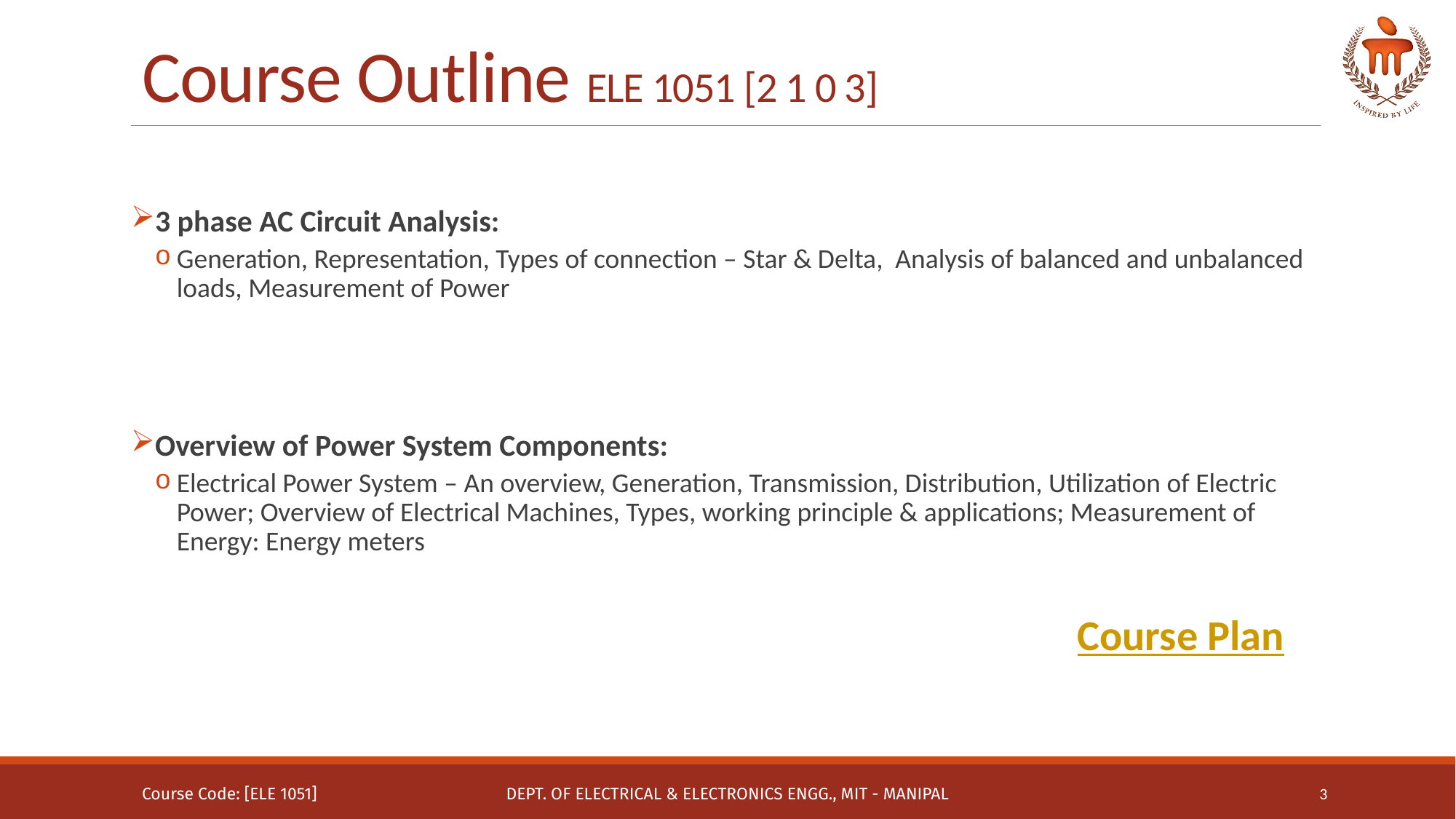

# Course Outline ELE 1051 [2 1 0 3]

3 phase AC Circuit Analysis:
Generation, Representation, Types of connection – Star & Delta,  Analysis of balanced and unbalanced loads, Measurement of Power

Overview of Power System Components:
Electrical Power System – An overview, Generation, Transmission, Distribution, Utilization of Electric Power; Overview of Electrical Machines, Types, working principle & applications; Measurement of Energy: Energy meters

Course Plan
Course Code: [ELE 1051]
Dept. of Electrical & Electronics Engg., MIT - Manipal
3